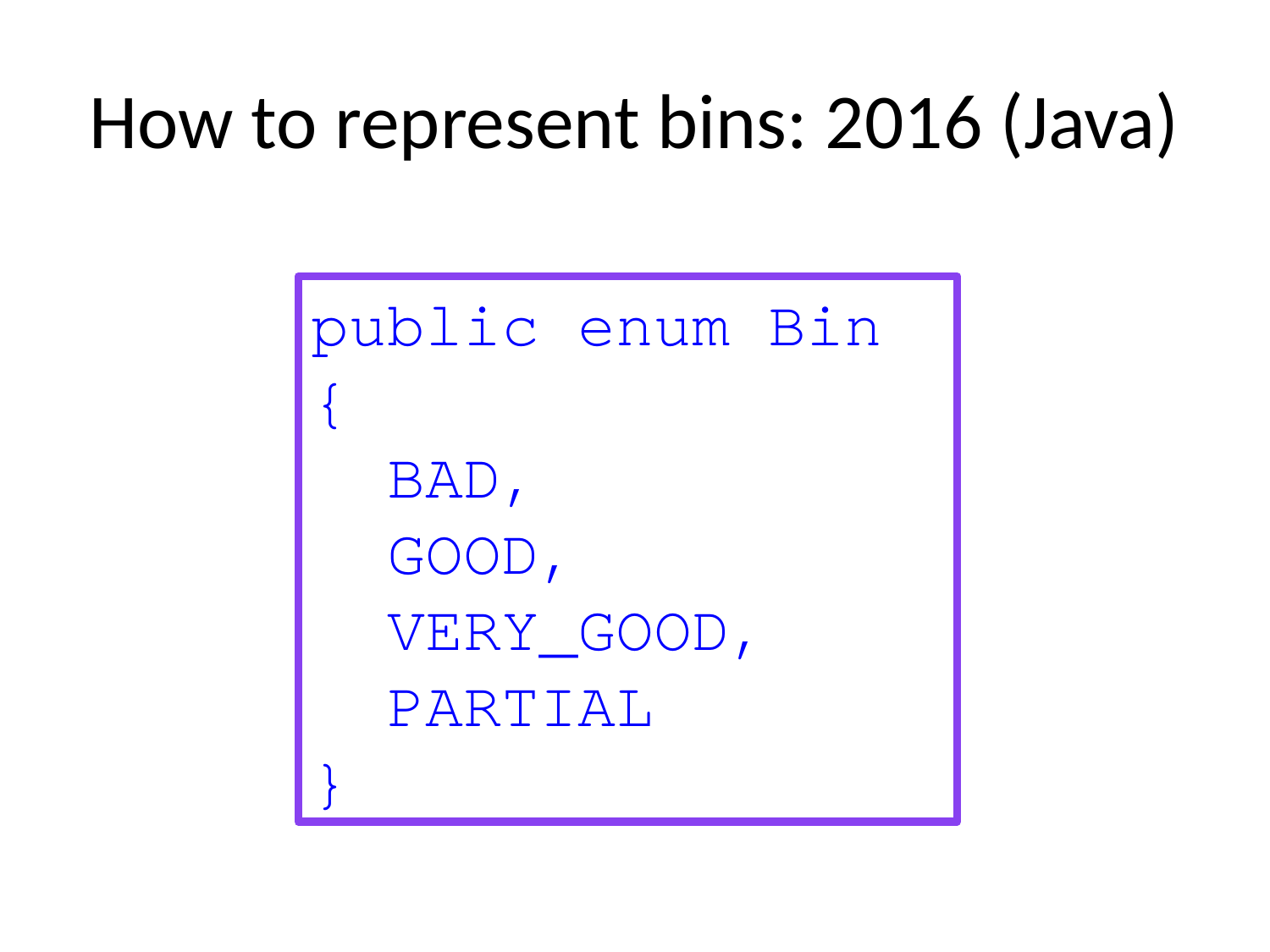

# How to represent bins: 2016 (Java)
public enum Bin
{
  BAD,
  GOOD,
  VERY_GOOD,
  PARTIAL
}